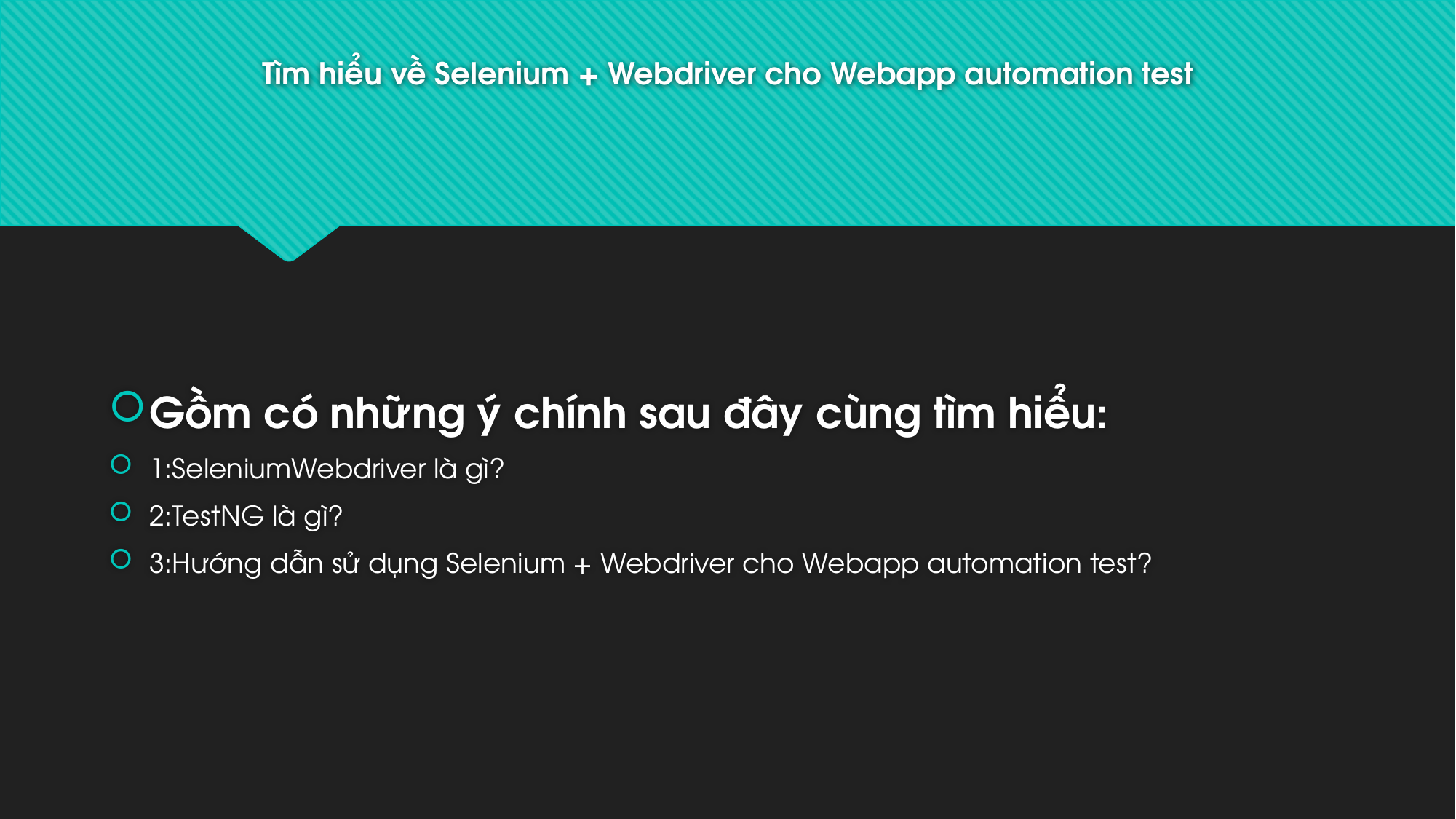

# Tìm hiểu về Selenium + Webdriver cho Webapp automation test
Gồm có những ý chính sau đây cùng tìm hiểu:
1:SeleniumWebdriver là gì?
2:TestNG là gì?
3:Hướng dẫn sử dụng Selenium + Webdriver cho Webapp automation test?